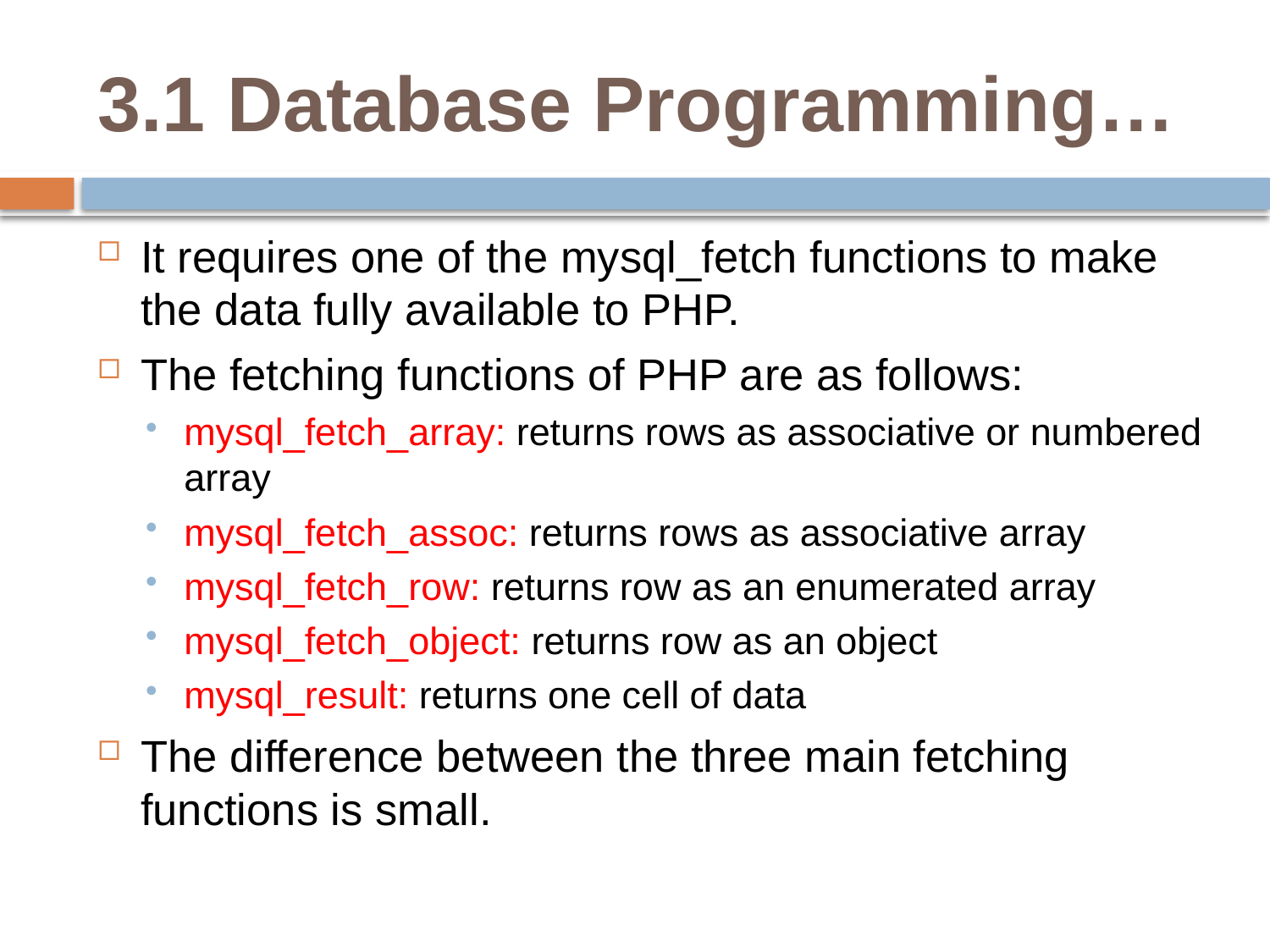

# 3.1 Database Programming…
It requires one of the mysql_fetch functions to make the data fully available to PHP.
The fetching functions of PHP are as follows:
mysql_fetch_array: returns rows as associative or numbered array
mysql_fetch_assoc: returns rows as associative array
mysql_fetch_row: returns row as an enumerated array
mysql_fetch_object: returns row as an object
mysql_result: returns one cell of data
The difference between the three main fetching functions is small.